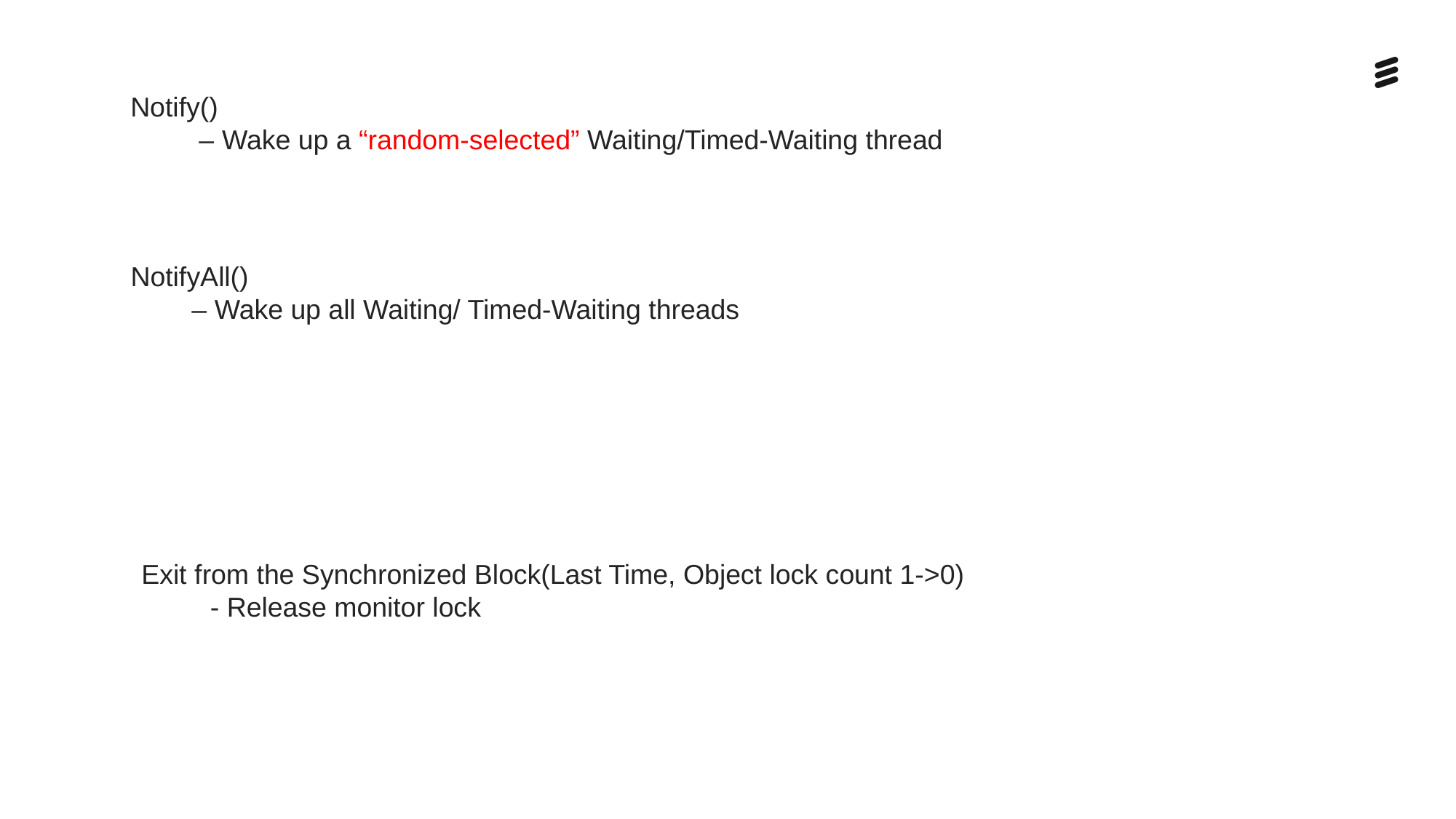

Notify()
         – Wake up a “random-selected” Waiting/Timed-Waiting thread
NotifyAll()
        – Wake up all Waiting/ Timed-Waiting threads
Exit from the Synchronized Block(Last Time, Object lock count 1->0)
         - Release monitor lock